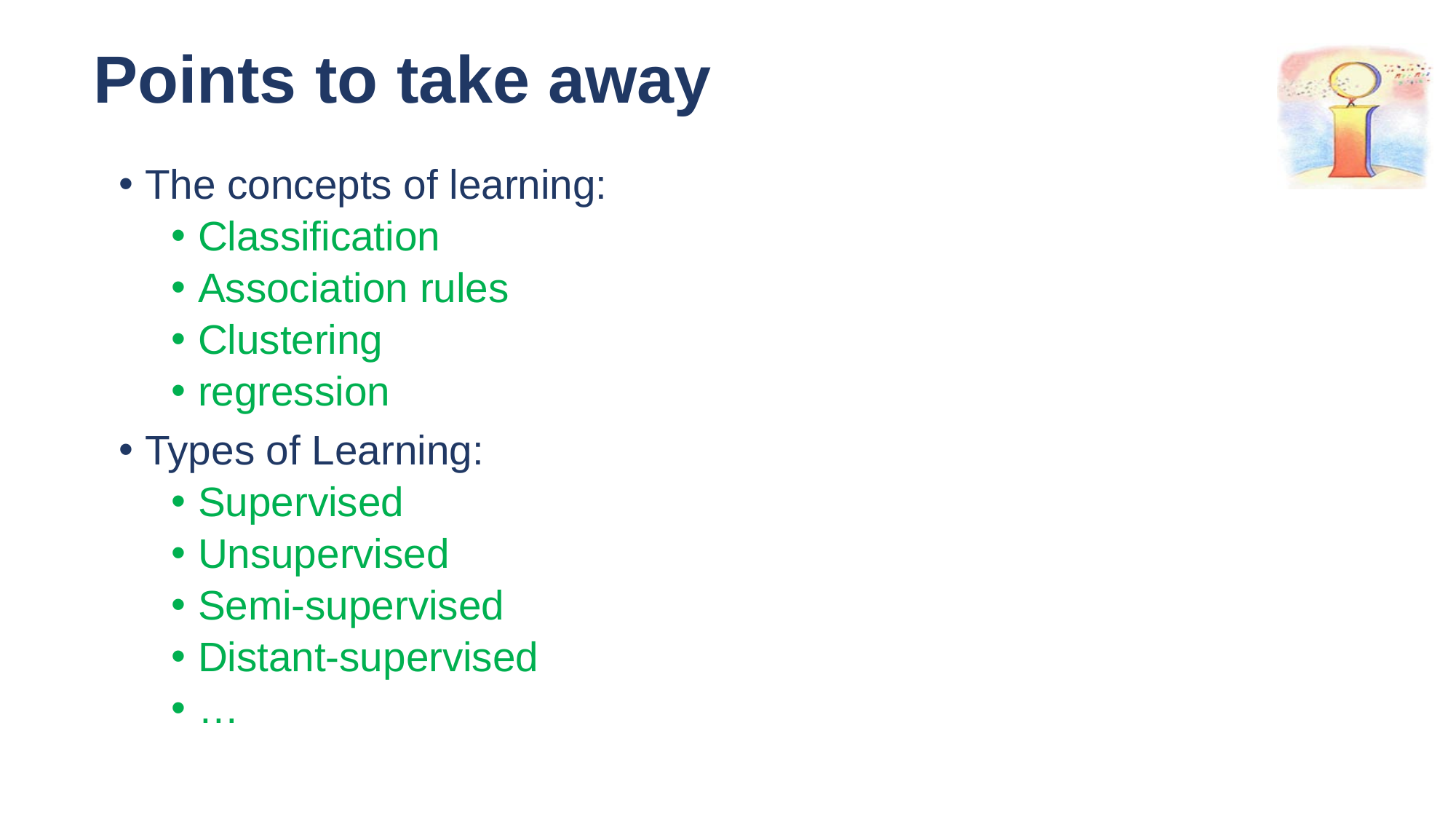

# Points to take away
The concepts of learning:
Classification
Association rules
Clustering
regression
Types of Learning:
Supervised
Unsupervised
Semi-supervised
Distant-supervised
…